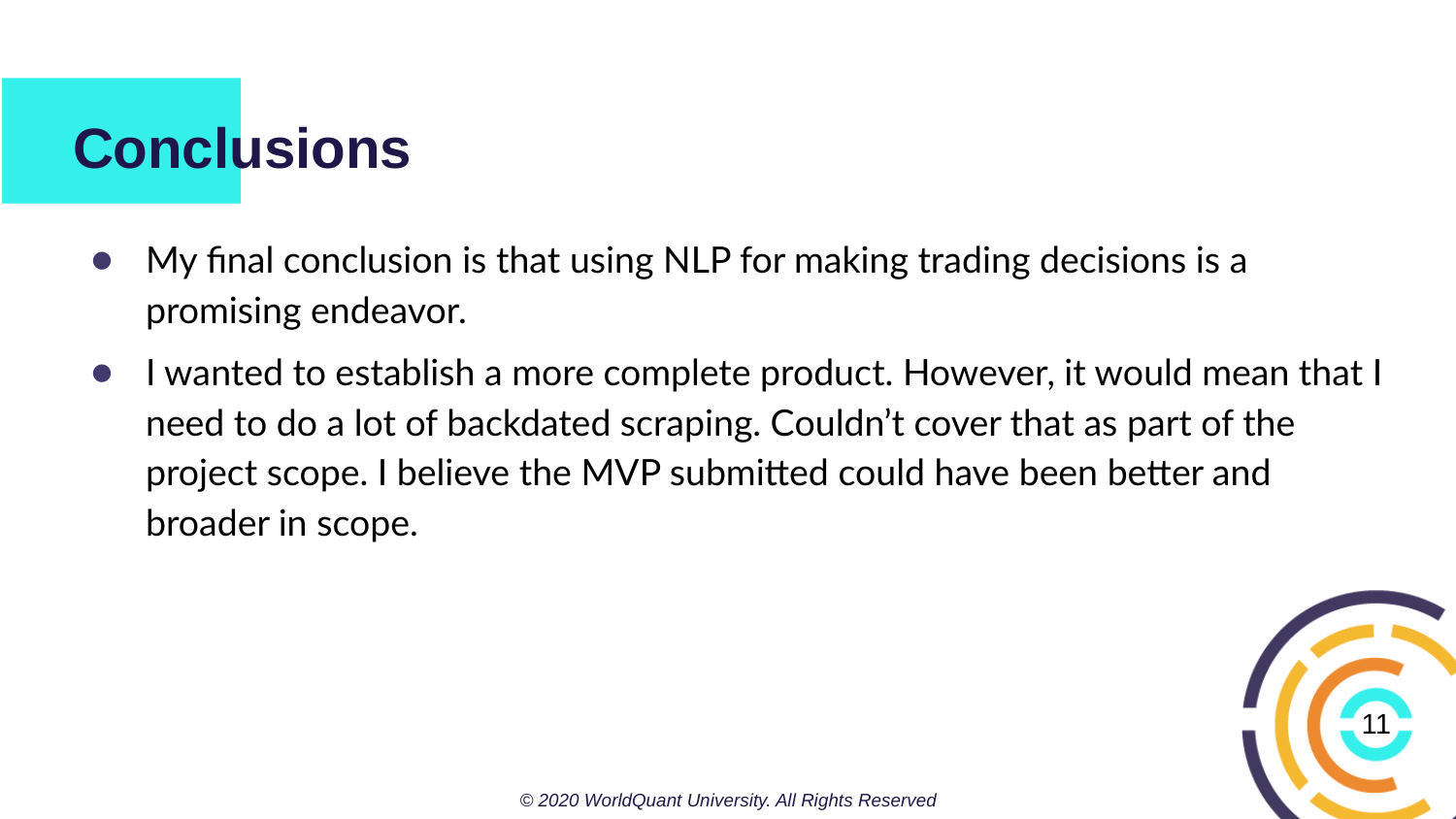

# Conclusions
My final conclusion is that using NLP for making trading decisions is a promising endeavor.
I wanted to establish a more complete product. However, it would mean that I need to do a lot of backdated scraping. Couldn’t cover that as part of the project scope. I believe the MVP submitted could have been better and broader in scope.